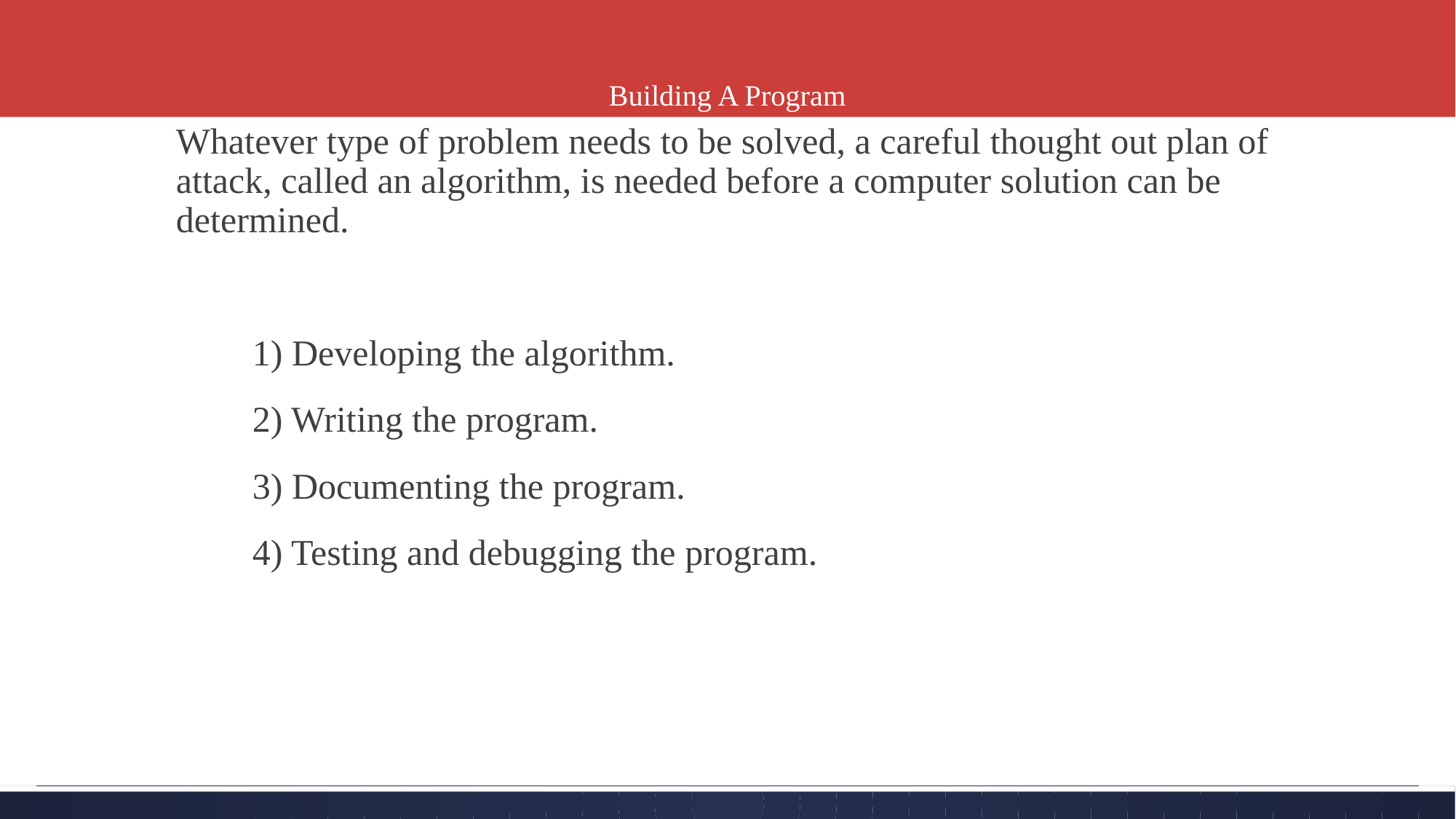

# Building A Program
Whatever type of problem needs to be solved, a careful thought out plan of attack, called an algorithm, is needed before a computer solution can be determined.

1) Developing the algorithm.
2) Writing the program.
3) Documenting the program.
4) Testing and debugging the program.